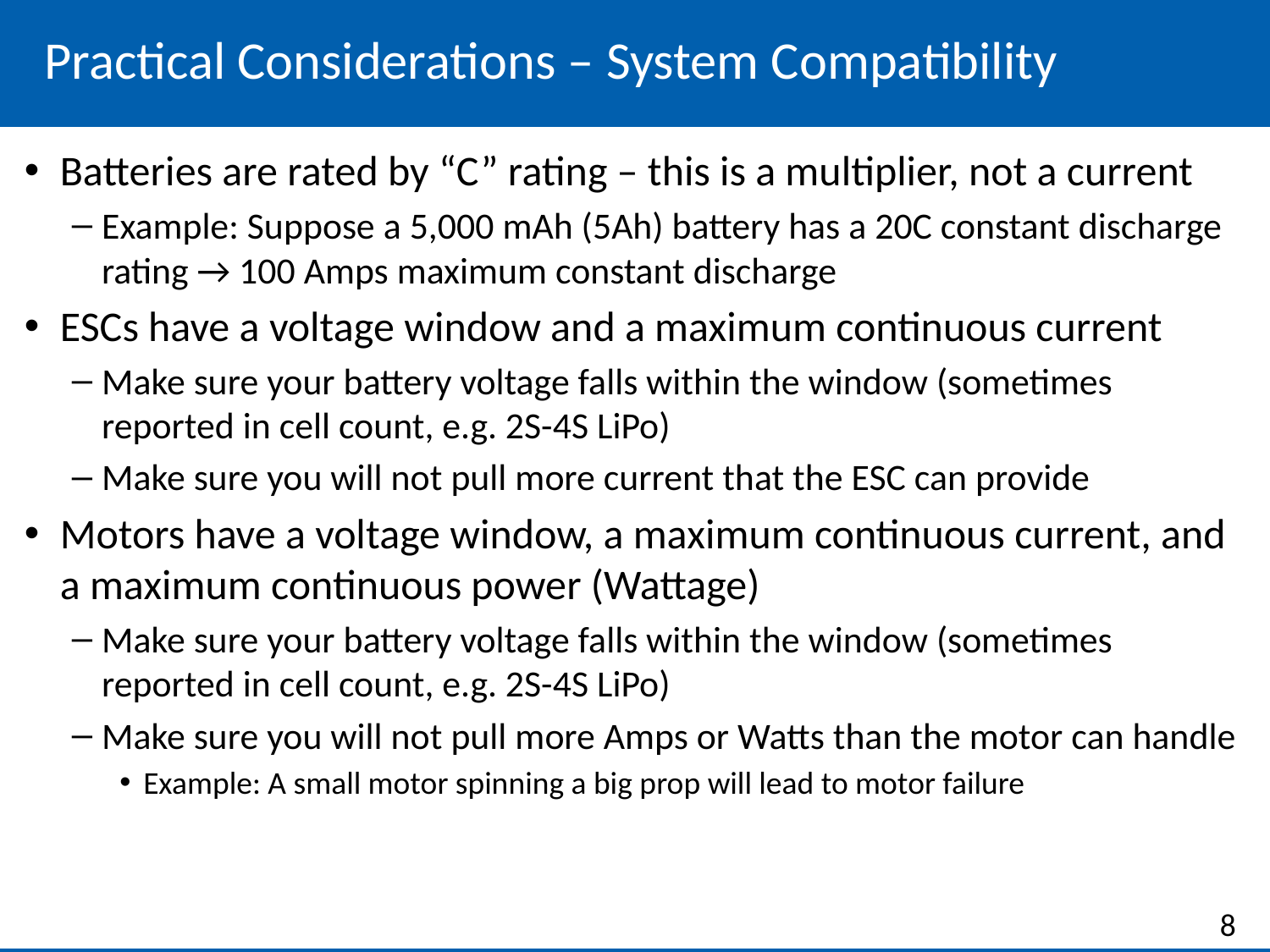

# Practical Considerations – System Compatibility
Batteries are rated by “C” rating – this is a multiplier, not a current
Example: Suppose a 5,000 mAh (5Ah) battery has a 20C constant discharge rating → 100 Amps maximum constant discharge
ESCs have a voltage window and a maximum continuous current
Make sure your battery voltage falls within the window (sometimes reported in cell count, e.g. 2S-4S LiPo)
Make sure you will not pull more current that the ESC can provide
Motors have a voltage window, a maximum continuous current, and a maximum continuous power (Wattage)
Make sure your battery voltage falls within the window (sometimes reported in cell count, e.g. 2S-4S LiPo)
Make sure you will not pull more Amps or Watts than the motor can handle
Example: A small motor spinning a big prop will lead to motor failure